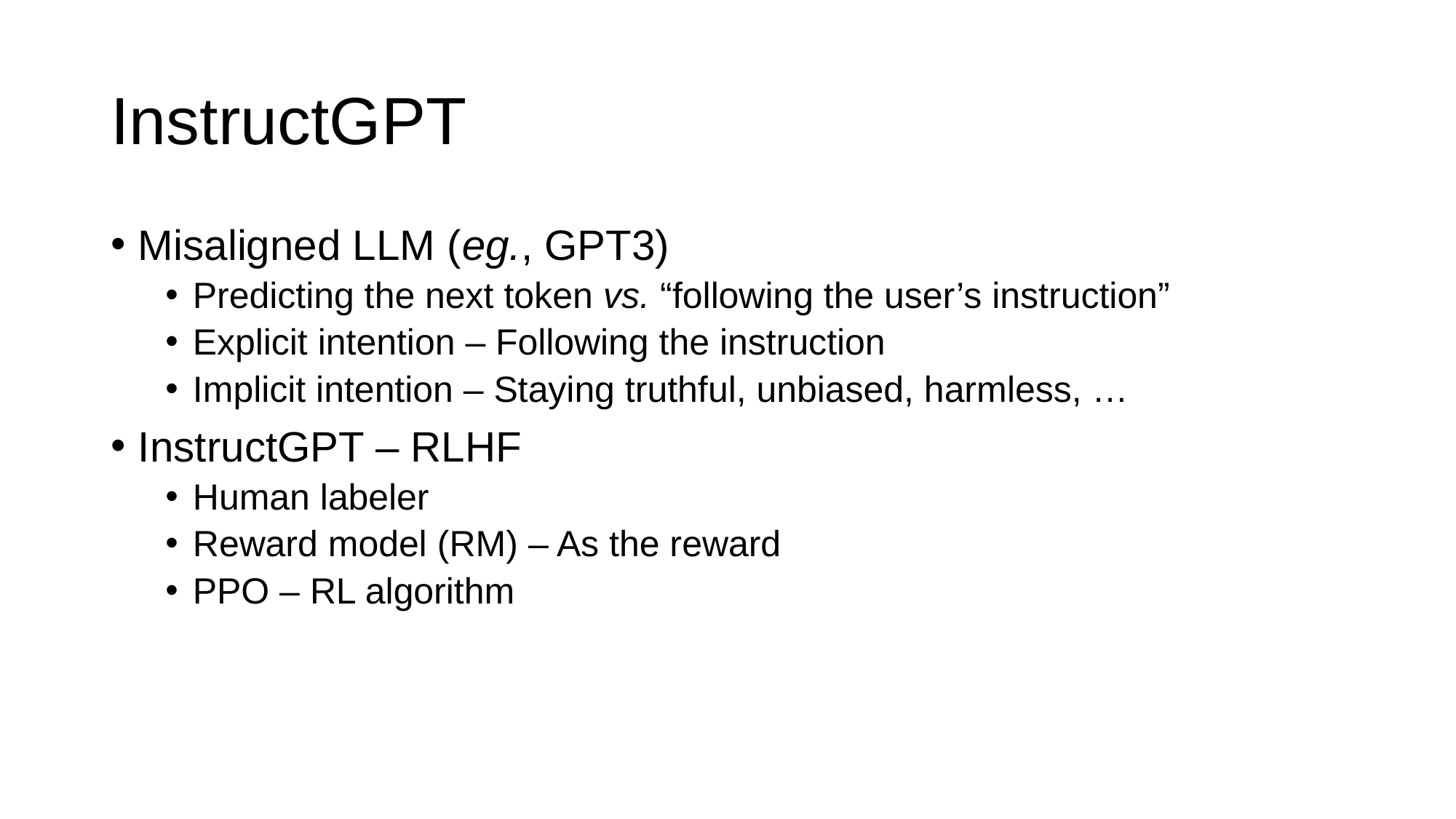

# InstructGPT
Misaligned LLM (eg., GPT3)
Predicting the next token vs. “following the user’s instruction”
Explicit intention – Following the instruction
Implicit intention – Staying truthful, unbiased, harmless, …
InstructGPT – RLHF
Human labeler
Reward model (RM) – As the reward
PPO – RL algorithm